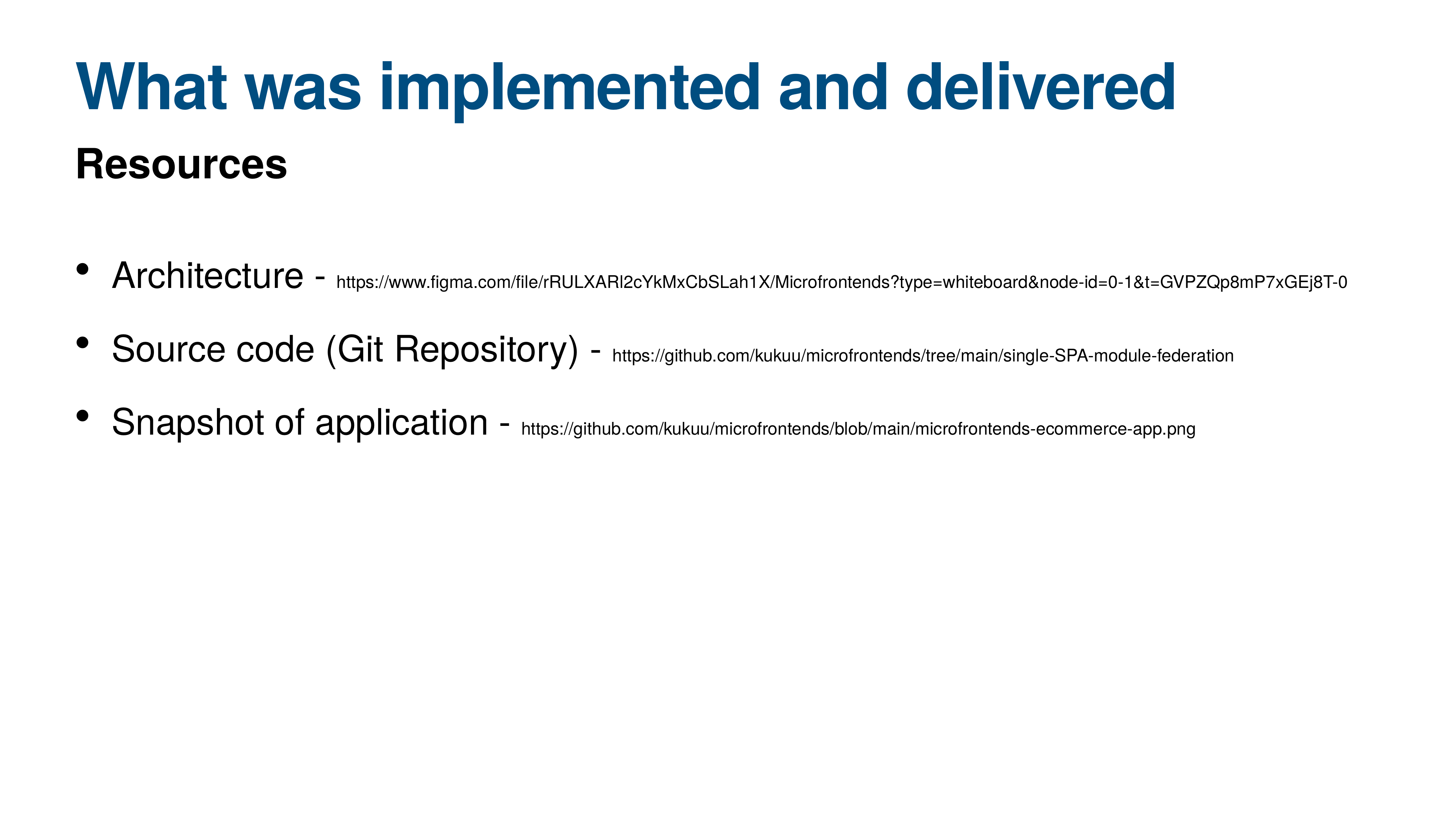

# What was implemented and delivered
Resources
Architecture - https://www.figma.com/file/rRULXARl2cYkMxCbSLah1X/Microfrontends?type=whiteboard&node-id=0-1&t=GVPZQp8mP7xGEj8T-0
Source code (Git Repository) - https://github.com/kukuu/microfrontends/tree/main/single-SPA-module-federation
Snapshot of application - https://github.com/kukuu/microfrontends/blob/main/microfrontends-ecommerce-app.png